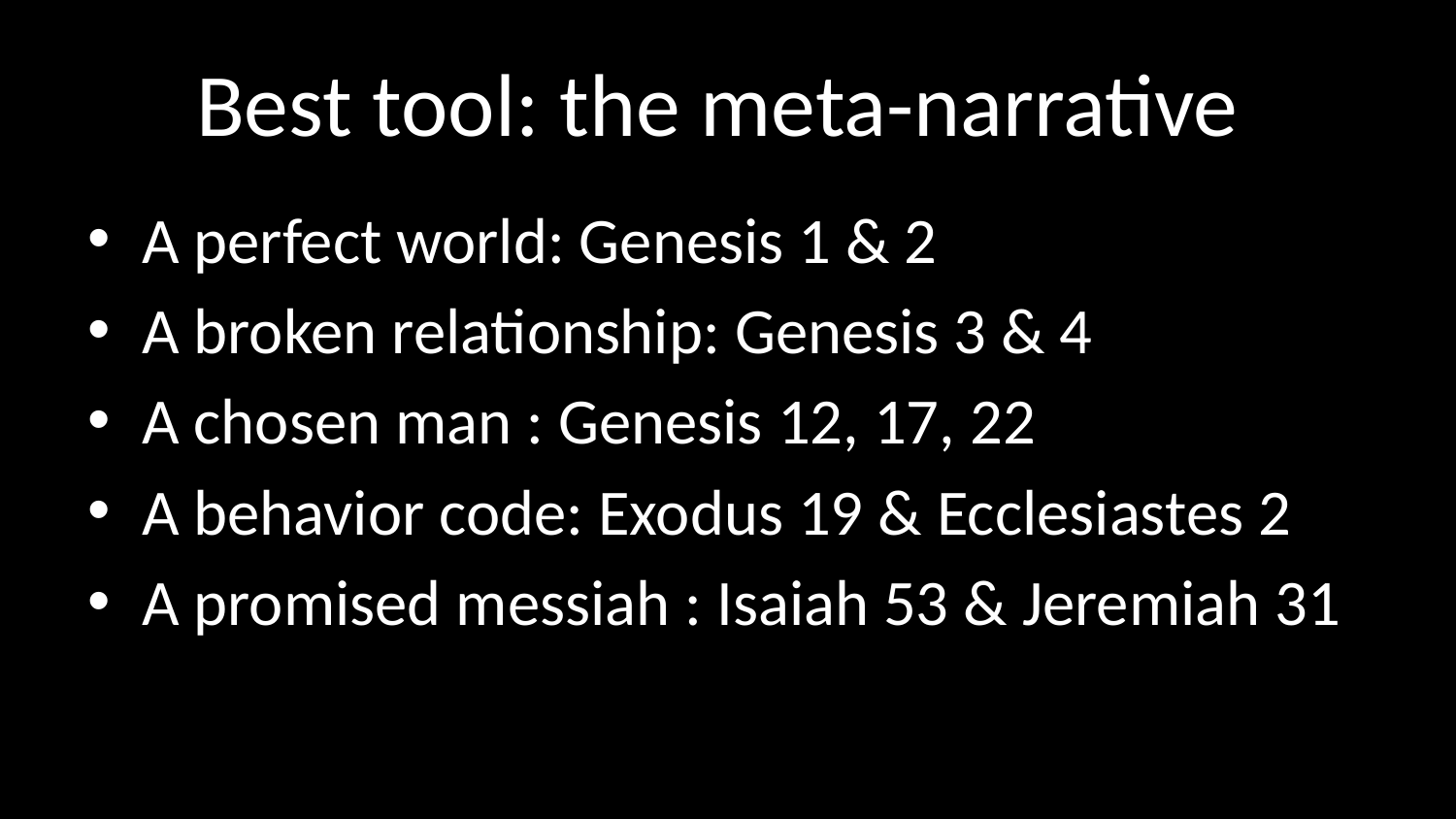

# Best tool: the meta-narrative
A perfect world: Genesis 1 & 2
A broken relationship: Genesis 3 & 4
A chosen man : Genesis 12, 17, 22
A behavior code: Exodus 19 & Ecclesiastes 2
A promised messiah : Isaiah 53 & Jeremiah 31